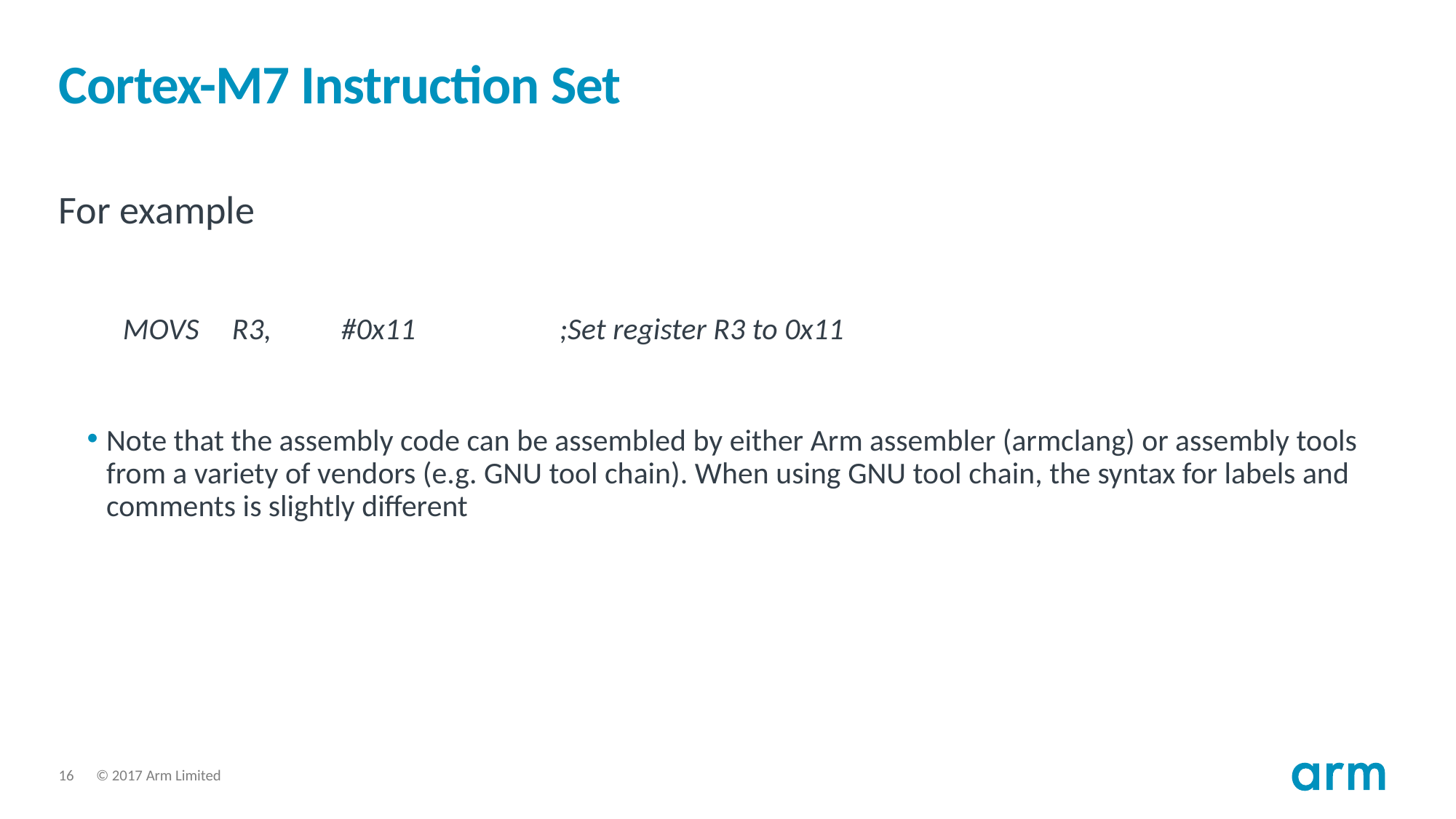

# Cortex-M7 Instruction Set
For example

MOVS	R3,	#0x11		;Set register R3 to 0x11

Note that the assembly code can be assembled by either Arm assembler (armclang) or assembly tools from a variety of vendors (e.g. GNU tool chain). When using GNU tool chain, the syntax for labels and comments is slightly different